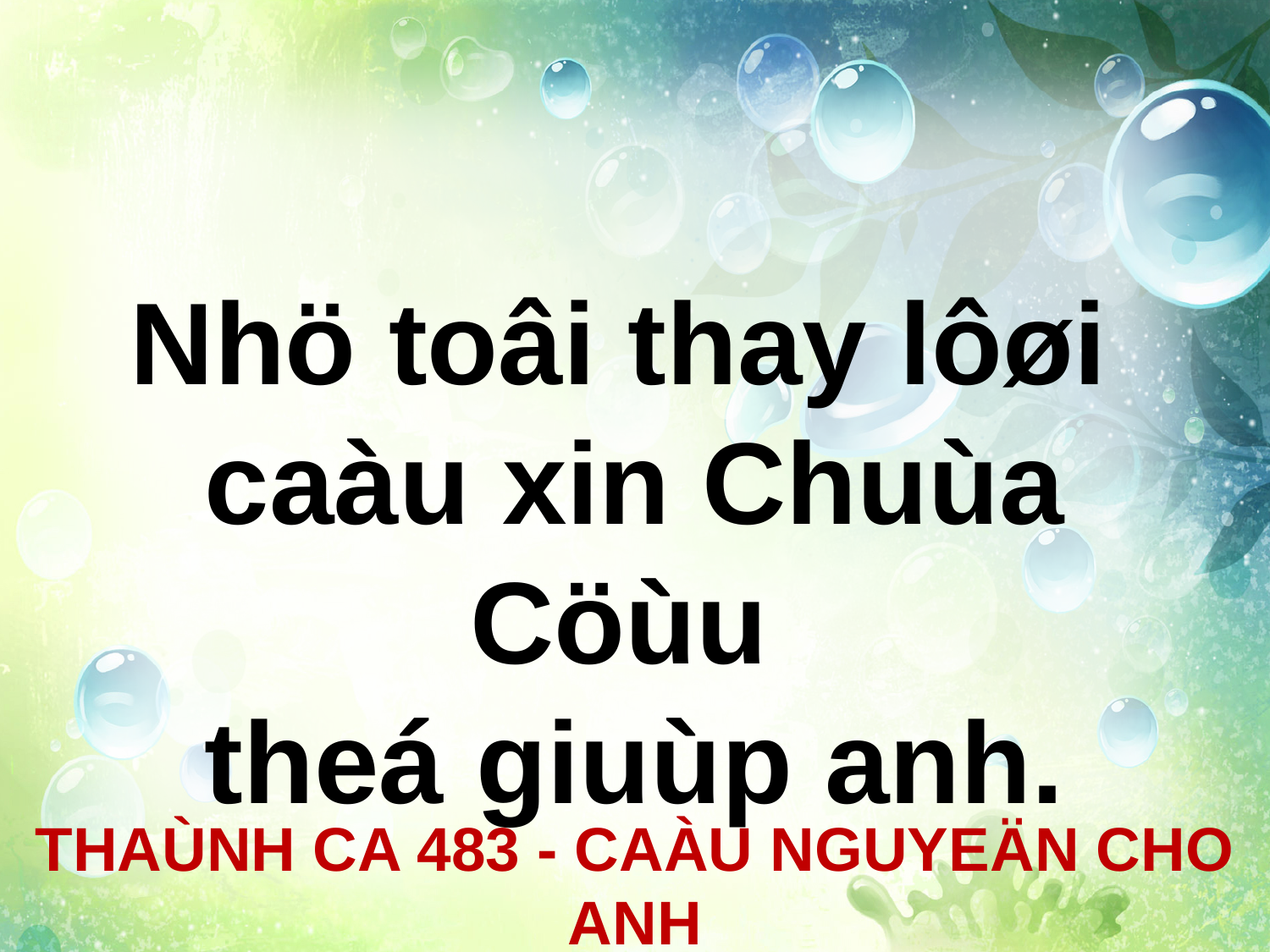

Nhö toâi thay lôøi
caàu xin Chuùa Cöùu
theá giuùp anh.
THAÙNH CA 483 - CAÀU NGUYEÄN CHO ANH